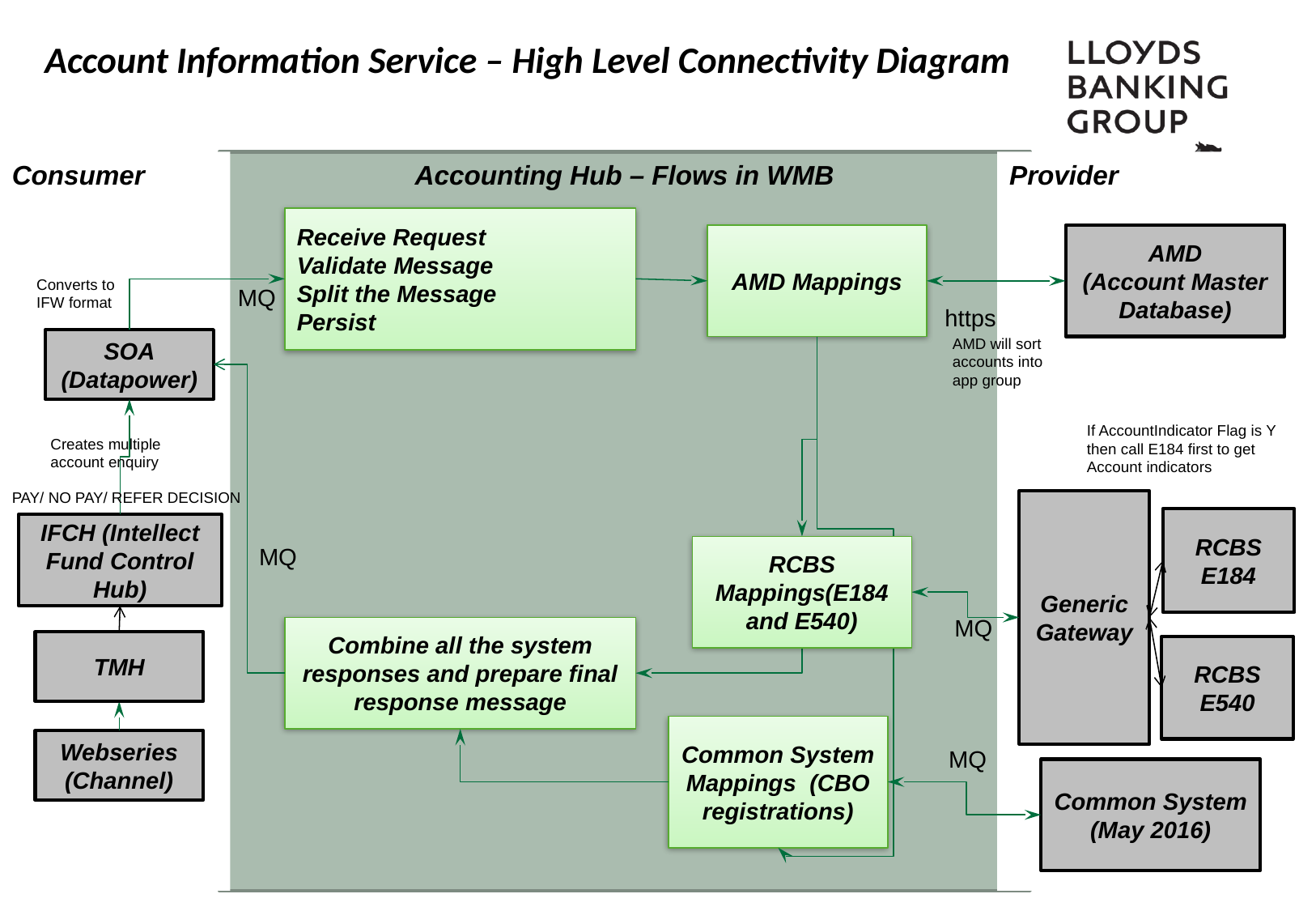

Account Information Service – High Level Connectivity Diagram
Consumer
Accounting Hub – Flows in WMB
Provider
Receive Request
Validate Message
Split the Message
Persist
AMD Mappings
AMD
(Account Master Database)
Converts to IFW format
MQ
https
AMD will sort accounts into app group
SOA
(Datapower)
If AccountIndicator Flag is Y then call E184 first to get Account indicators
Creates multiple account enquiry
PAY/ NO PAY/ REFER DECISION
Generic Gateway
RCBS
E184
IFCH (Intellect Fund Control Hub)
MQ
RCBS Mappings(E184 and E540)
MQ
Combine all the system responses and prepare final response message
TMH
RCBS
E540
Common System Mappings  (CBO registrations)
Webseries (Channel)
MQ
Common System (May 2016)